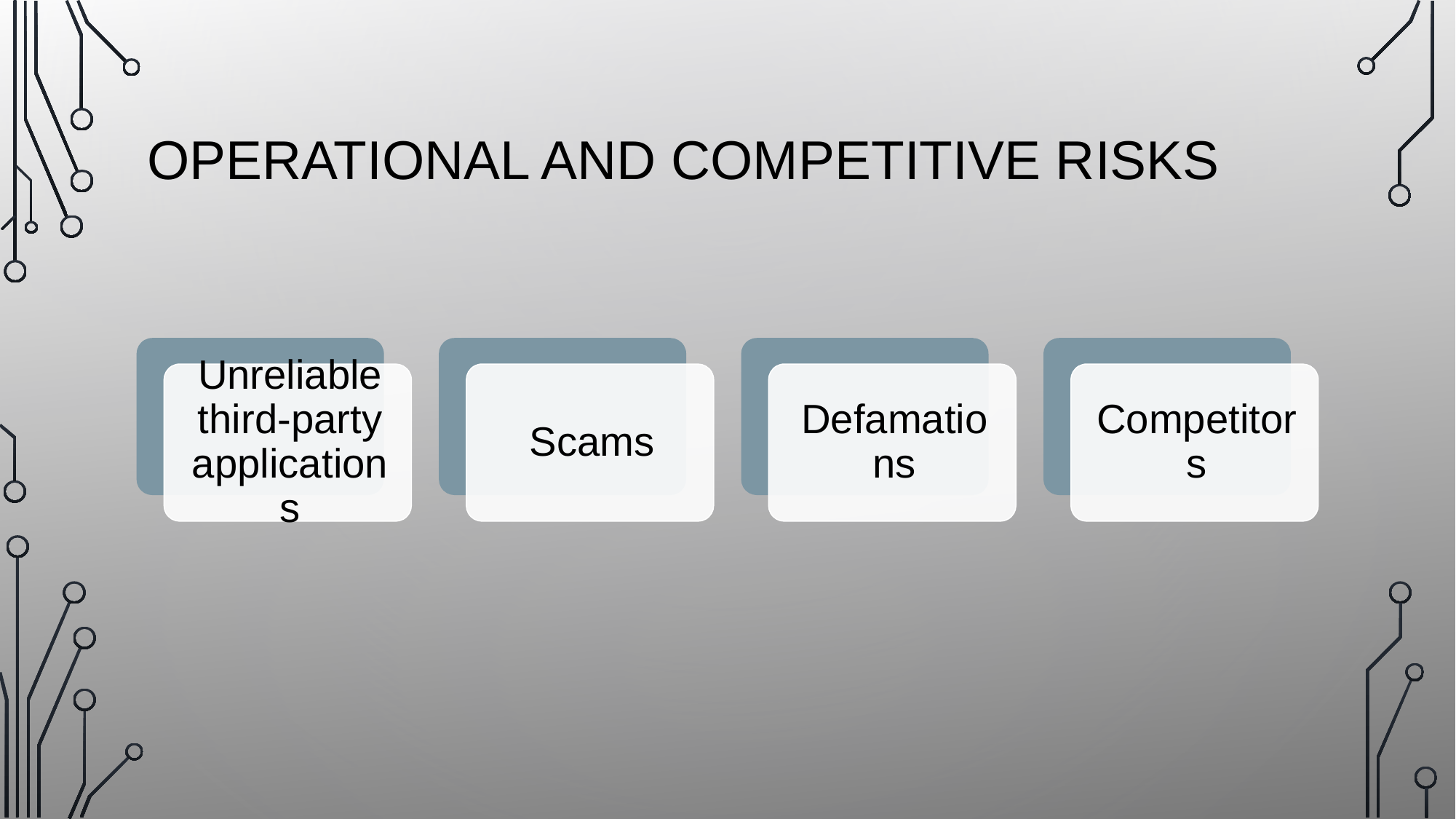

# OPERATIONAL AND competitive Risks
Unreliable third-party applications
Scams
Defamations
Competitors